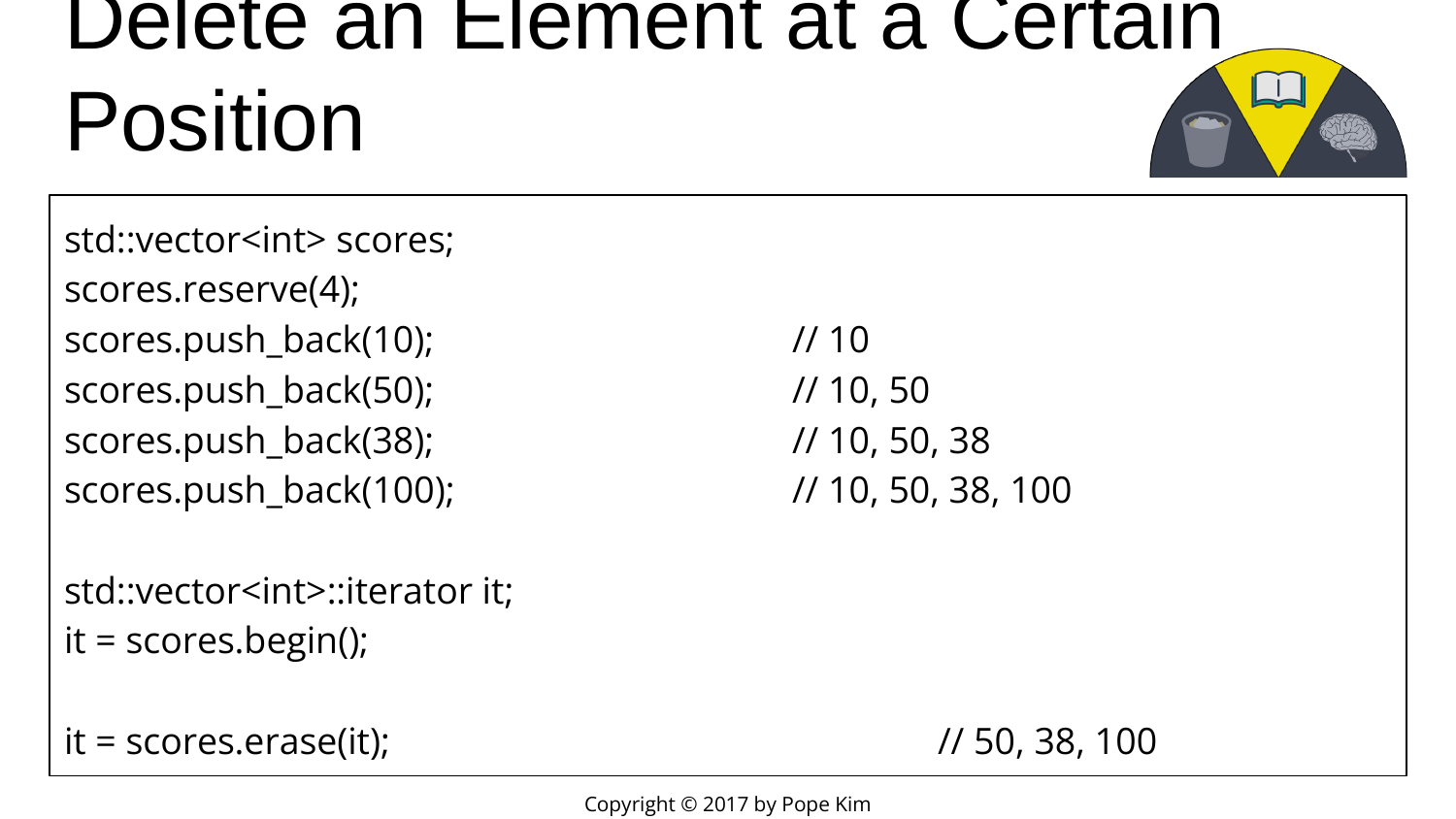

# Delete an Element at a Certain Position
std::vector<int> scores;
scores.reserve(4);
scores.push_back(10);			// 10
scores.push_back(50);			// 10, 50
scores.push_back(38);			// 10, 50, 38
scores.push_back(100);			// 10, 50, 38, 100
std::vector<int>::iterator it;
it = scores.begin();
it = scores.erase(it);				// 50, 38, 100